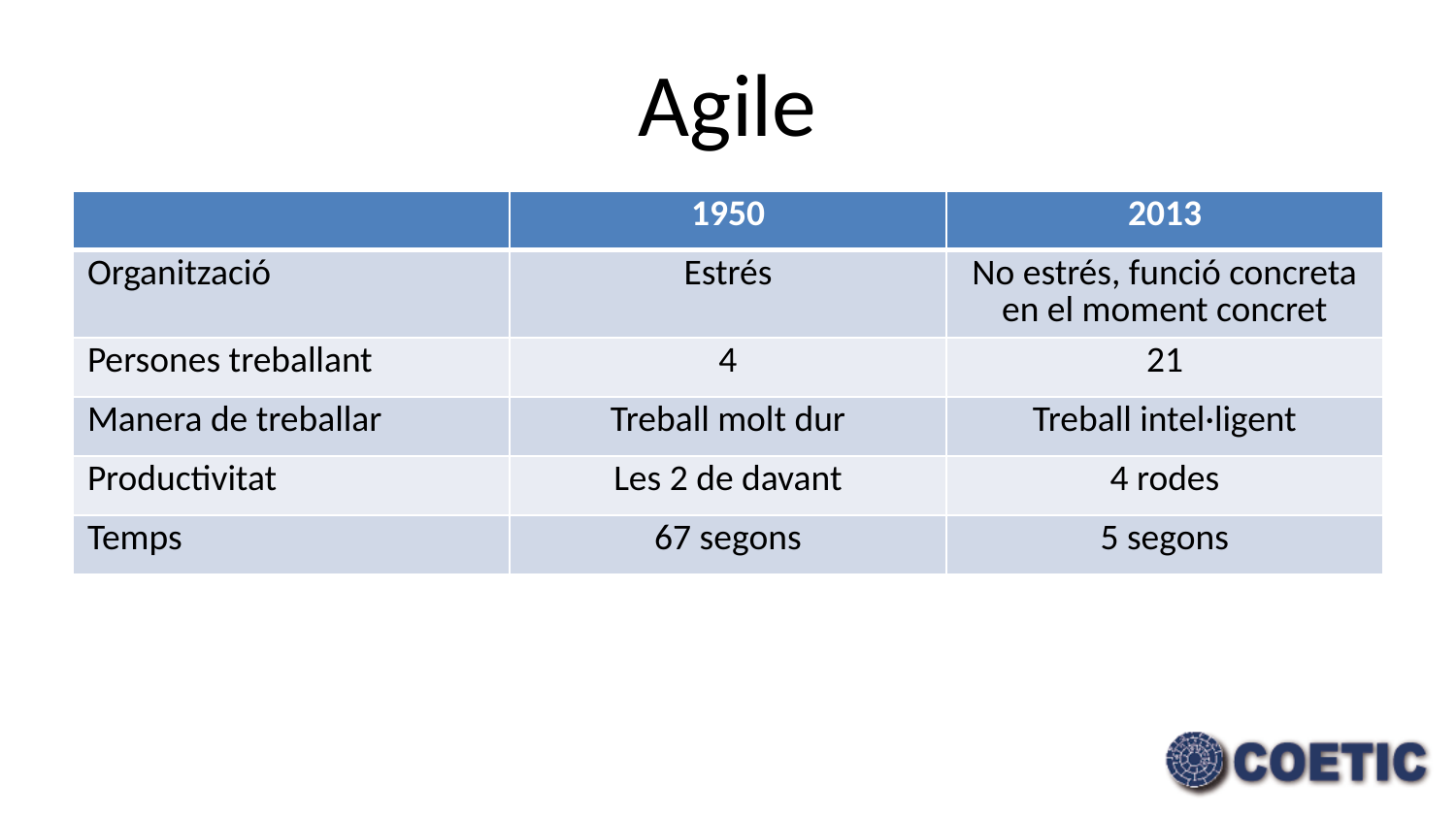

# Agile
|  | 1950 | 2013 |
| --- | --- | --- |
| Organització | Estrés | No estrés, funció concreta en el moment concret |
| Persones treballant | 4 | 21 |
| Manera de treballar | Treball molt dur | Treball intel·ligent |
| Productivitat | Les 2 de davant | 4 rodes |
| Temps | 67 segons | 5 segons |